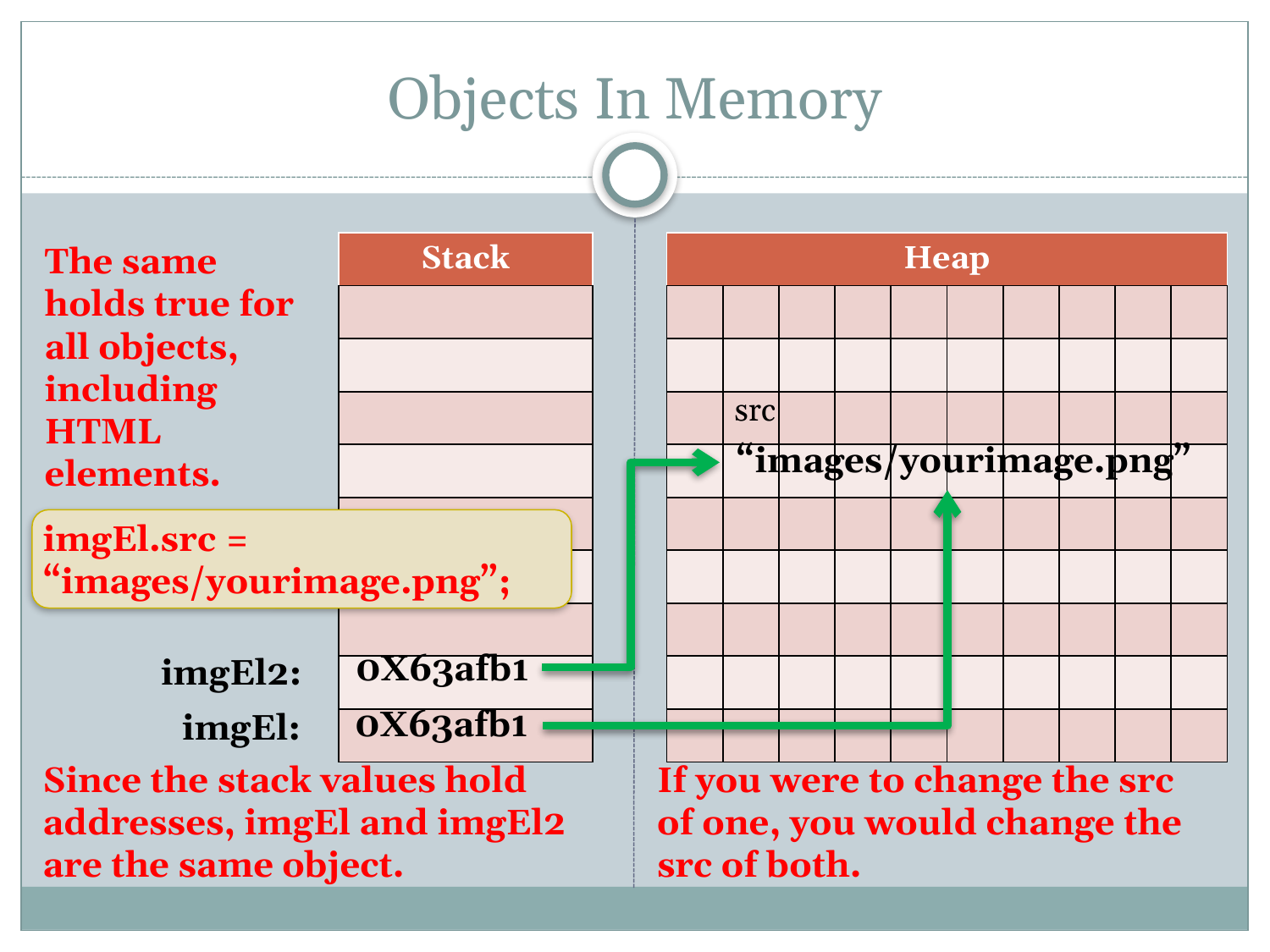

# Objects In Memory
The same holds true for all objects, including HTML elements.
| Stack |
| --- |
|  |
|  |
|  |
|  |
|  |
|  |
|  |
|  |
|  |
| Heap |  |  |  |  |  |  |  |  |  |
| --- | --- | --- | --- | --- | --- | --- | --- | --- | --- |
|  |  |  |  |  |  |  |  |  |  |
|  |  |  |  |  |  |  |  |  |  |
|  |  |  |  |  |  |  |  |  |  |
|  |  |  |  |  |  |  |  |  |  |
|  |  |  |  |  |  |  |  |  |  |
|  |  |  |  |  |  |  |  |  |  |
|  |  |  |  |  |  |  |  |  |  |
|  |  |  |  |  |  |  |  |  |  |
|  |  |  |  |  |  |  |  |  |  |
src
“images/yourimage.png”
imgEl.src = “images/yourimage.png”;

0X63afb1
imgEl2:
0X63afb1
imgEl:
Since the stack values hold addresses, imgEl and imgEl2 are the same object.
If you were to change the src of one, you would change the src of both.